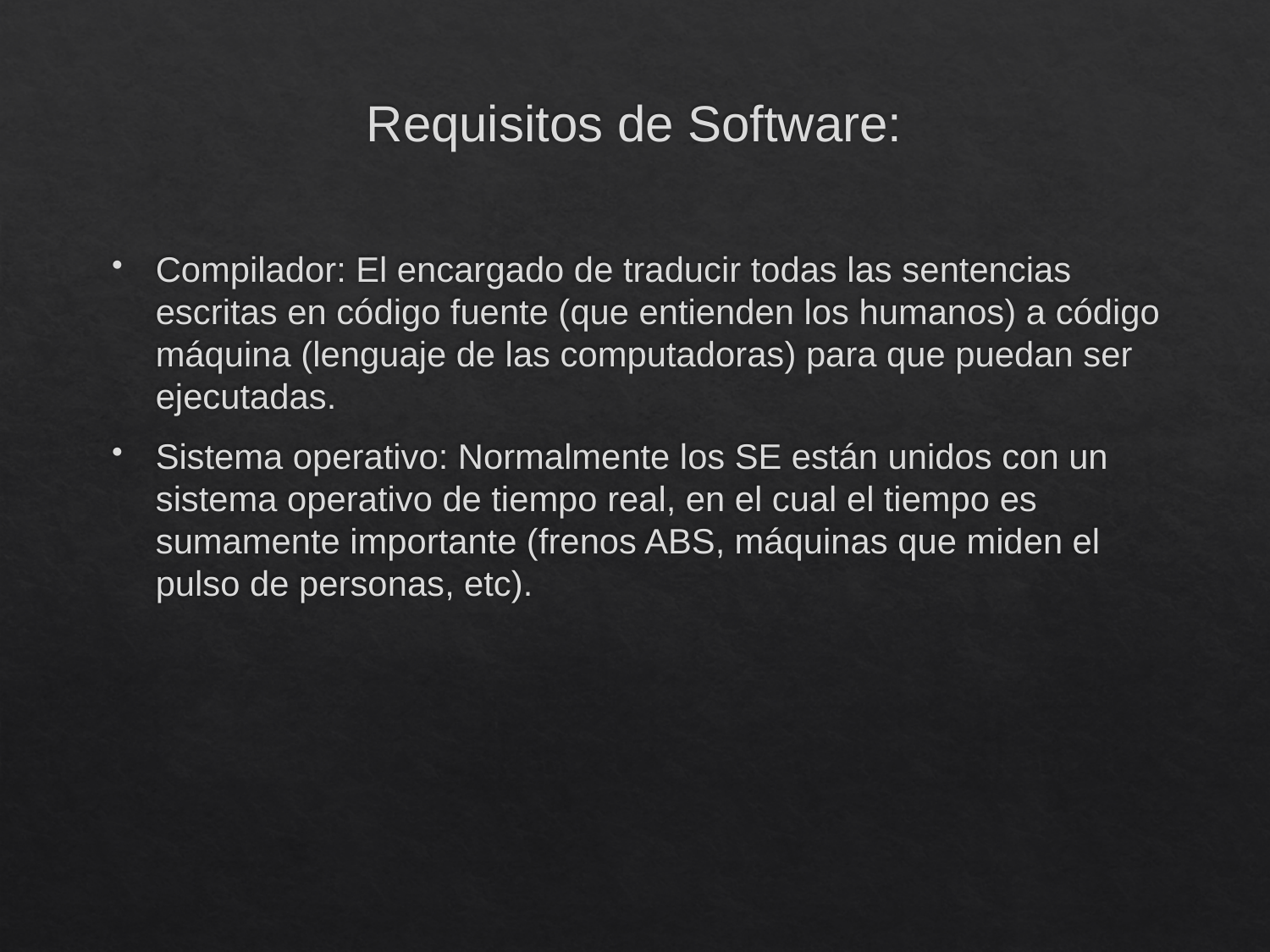

# Requisitos de Software:
Compilador: El encargado de traducir todas las sentencias escritas en código fuente (que entienden los humanos) a código máquina (lenguaje de las computadoras) para que puedan ser ejecutadas.
Sistema operativo: Normalmente los SE están unidos con un sistema operativo de tiempo real, en el cual el tiempo es sumamente importante (frenos ABS, máquinas que miden el pulso de personas, etc).